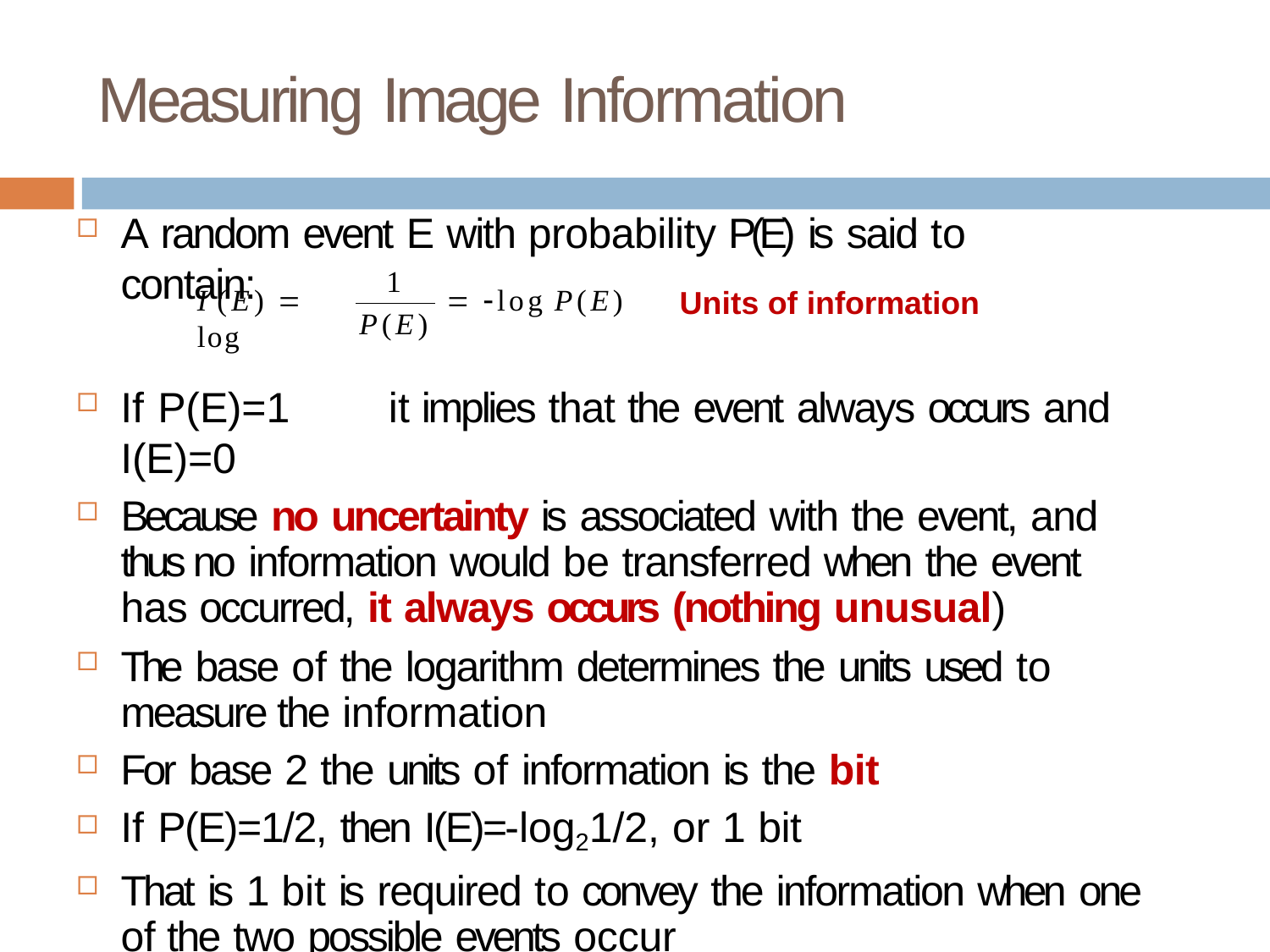

# Measuring Image Information
A random event E with probability P(E) is said to contain:
1
I (E) = log
= −log P(E)
Units of information
P(E)

If P(E)=1	it implies that the event always occurs and I(E)=0
Because no uncertainty is associated with the event, and thus no information would be transferred when the event has occurred, it always occurs (nothing unusual)
The base of the logarithm determines the units used to measure the information
For base 2 the units of information is the bit
If P(E)=1/2, then I(E)=-log21/2, or 1 bit
That is 1 bit is required to convey the information when one of the two possible events occur